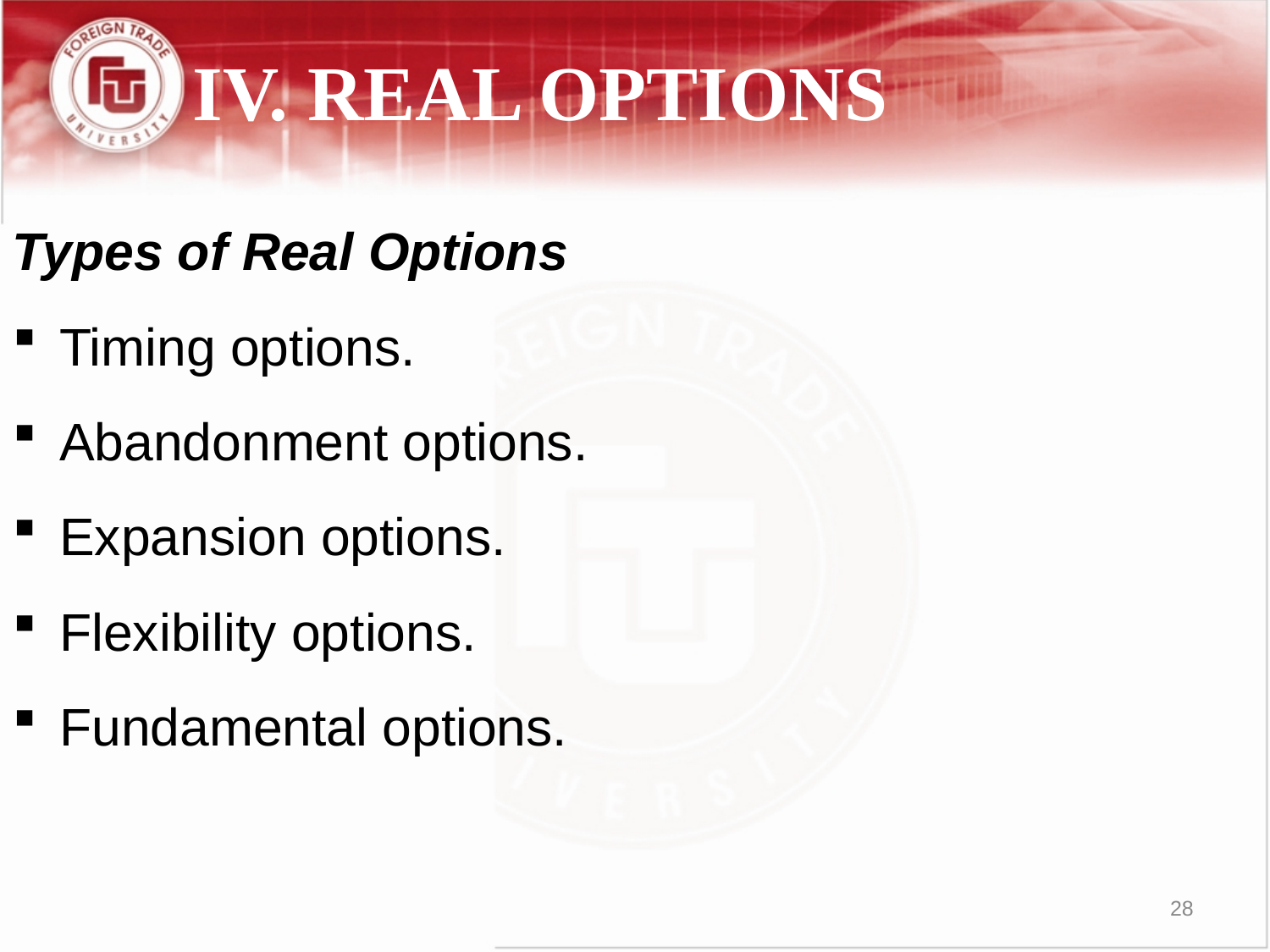

IV. REAL OPTIONS
Types of Real Options
Timing options.
Abandonment options.
Expansion options.
Flexibility options.
Fundamental options.
28